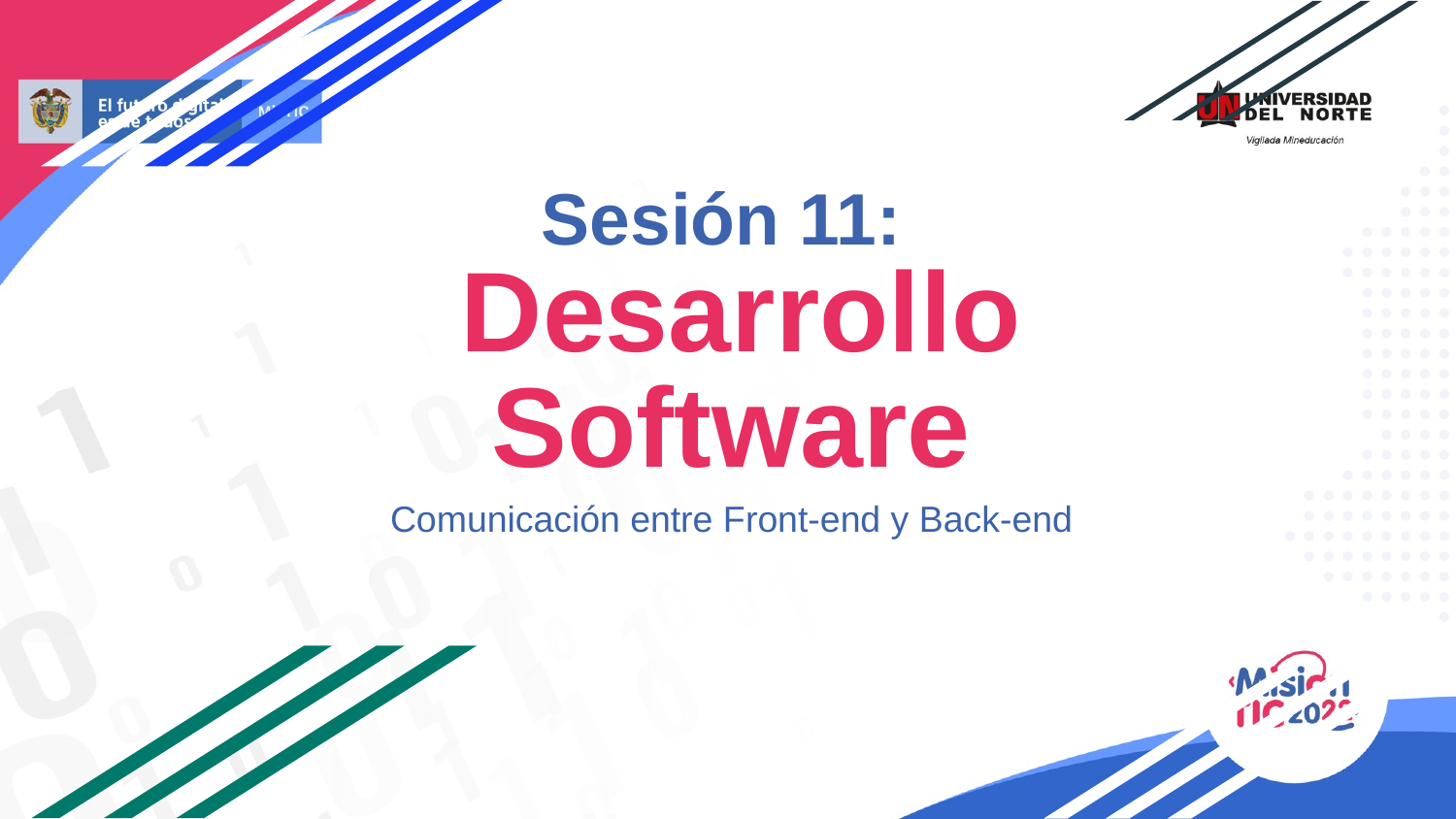

# Sesión 11:
 Desarrollo Software
Comunicación entre Front-end y Back-end